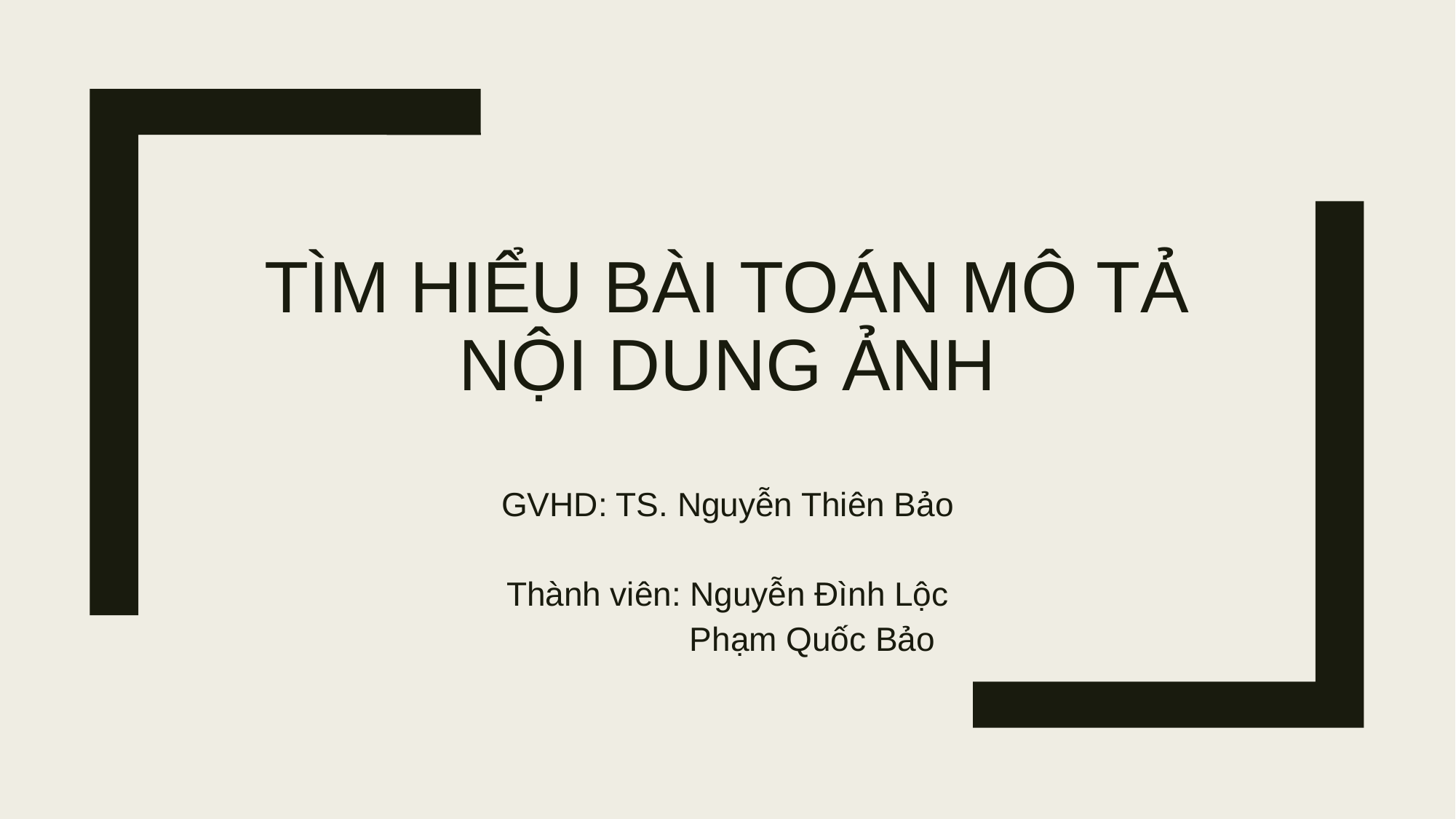

# Tìm hiểu bài toán mô tả nội dung ảnh
GVHD: TS. Nguyễn Thiên Bảo

Thành viên: Nguyễn Đình Lộc
	       Phạm Quốc Bảo